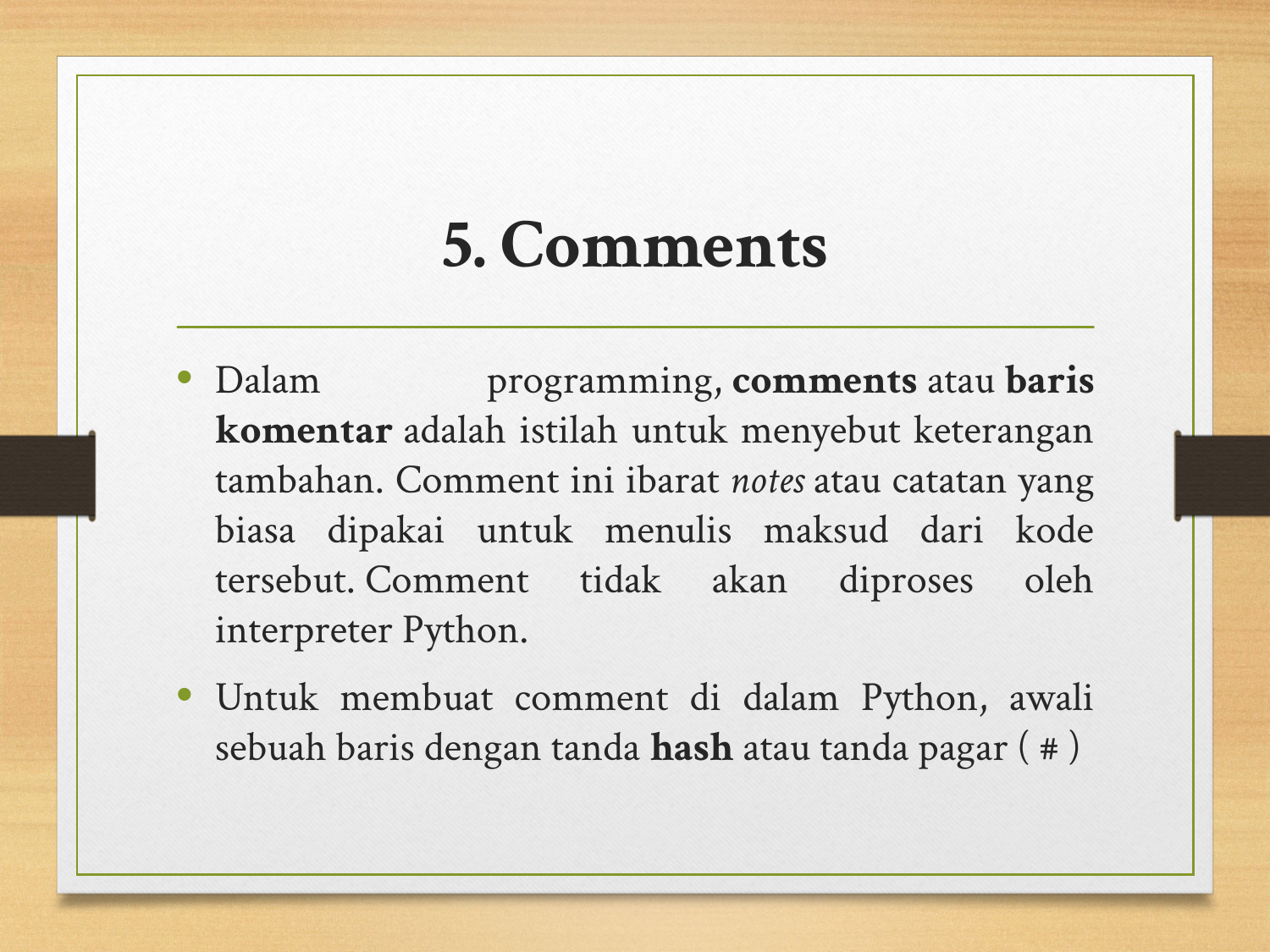

# 5. Comments
Dalam programming, comments atau baris komentar adalah istilah untuk menyebut keterangan tambahan. Comment ini ibarat notes atau catatan yang biasa dipakai untuk menulis maksud dari kode tersebut. Comment tidak akan diproses oleh interpreter Python.
Untuk membuat comment di dalam Python, awali sebuah baris dengan tanda hash atau tanda pagar ( # )